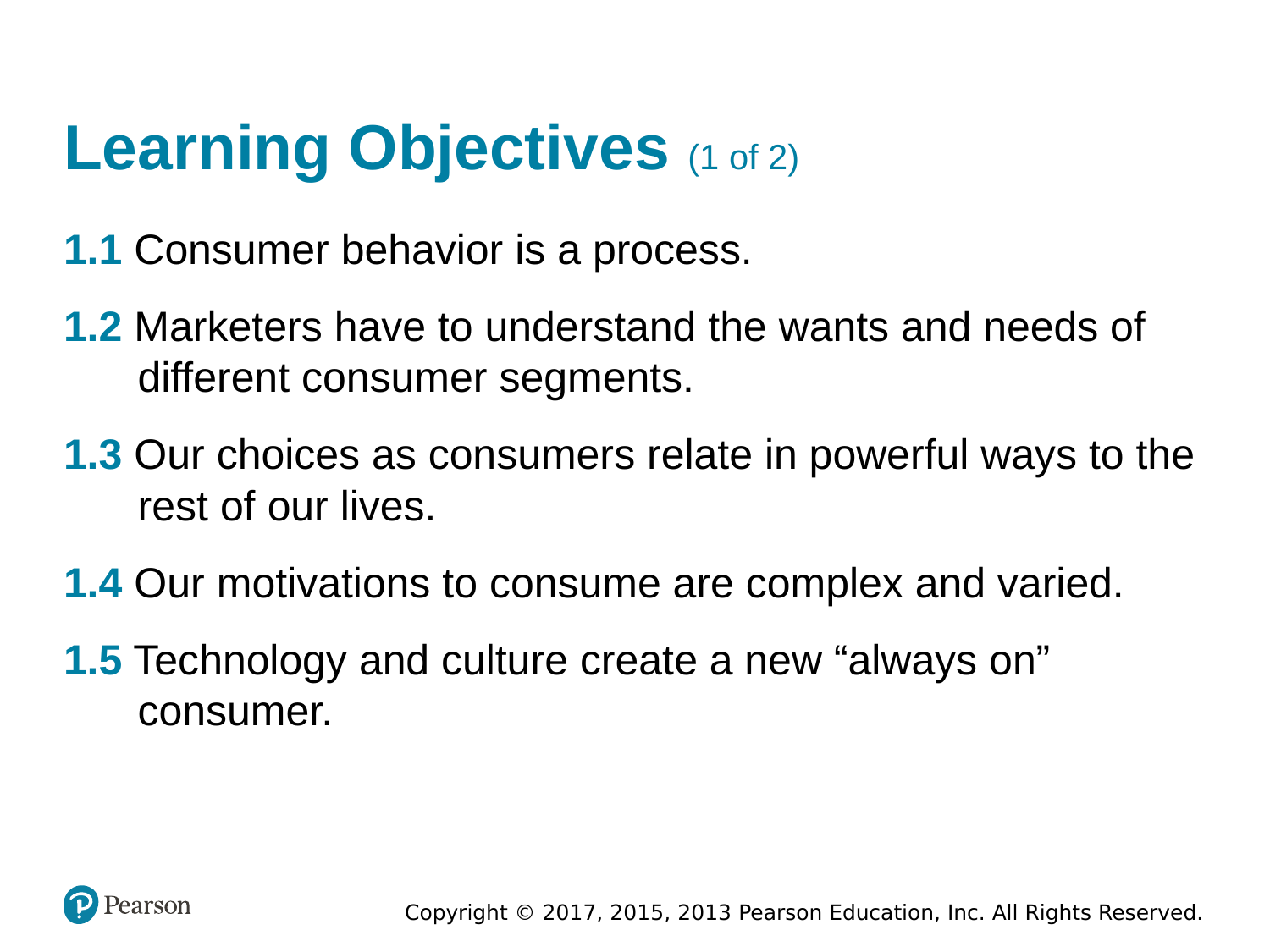

# Learning Objectives (1 of 2)
1.1 Consumer behavior is a process.
1.2 Marketers have to understand the wants and needs of different consumer segments.
1.3 Our choices as consumers relate in powerful ways to the rest of our lives.
1.4 Our motivations to consume are complex and varied.
1.5 Technology and culture create a new “always on” consumer.